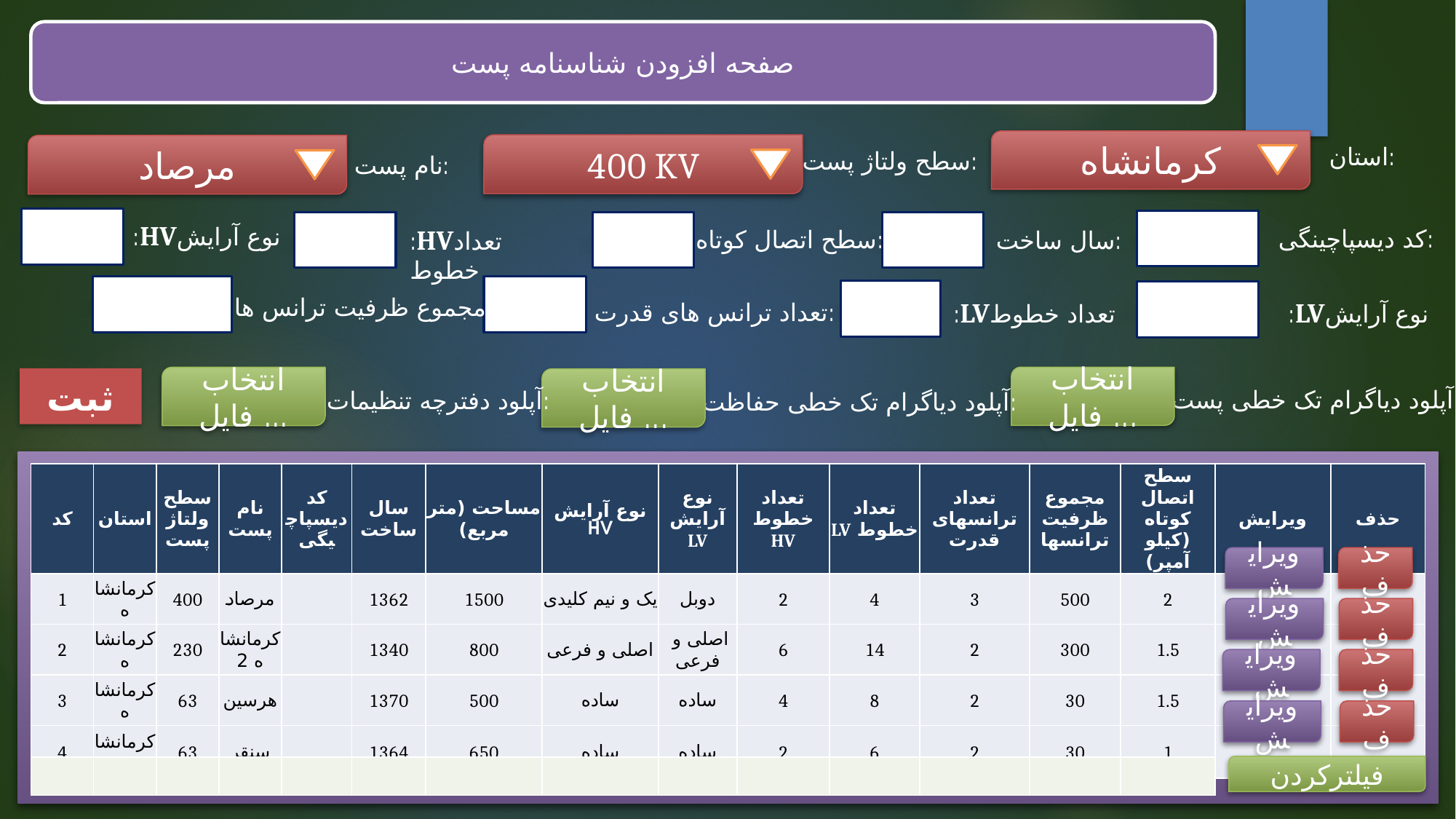

صفحه افزودن شناسنامه پست
کرمانشاه
400 KV
مرصاد
استان:
سطح ولتاژ پست:
نام پست:

:HVنوع آرایش
:HVتعداد خطوط
کد دیسپاچینگی:
سطح اتصال کوتاه:
سال ساخت:

مجموع ظرفیت ترانس ها:
:LVتعداد خطوط
:LVنوع آرایش
تعداد ترانس های قدرت:
انتخاب فایل ...
انتخاب فایل ...
ثبت
انتخاب فایل ...
آپلود دیاگرام تک خطی پست:
آپلود دفترچه تنظیمات:
آپلود دیاگرام تک خطی حفاظت:

| کد | استان | سطح ولتاژ پست | نام پست | کد دیسپاچیگی | سال ساخت | مساحت (متر مربع) | نوع آرایش HV | نوع آرایش LV | تعداد خطوط HV | تعداد خطوط LV | تعداد ترانسهای قدرت | مجموع ظرفیت ترانسها | سطح اتصال کوتاه (کیلو آمپر) | ویرایش | حذف |
| --- | --- | --- | --- | --- | --- | --- | --- | --- | --- | --- | --- | --- | --- | --- | --- |
| 1 | کرمانشاه | 400 | مرصاد |  | 1362 | 1500 | یک و نیم کلیدی | دوبل | 2 | 4 | 3 | 500 | 2 |  |  |
| 2 | کرمانشاه | 230 | کرمانشاه 2 |  | 1340 | 800 | اصلی و فرعی | اصلی و فرعی | 6 | 14 | 2 | 300 | 1.5 |  |  |
| 3 | کرمانشاه | 63 | هرسین |  | 1370 | 500 | ساده | ساده | 4 | 8 | 2 | 30 | 1.5 |  |  |
| 4 | کرمانشاه | 63 | سنقر |  | 1364 | 650 | ساده | ساده | 2 | 6 | 2 | 30 | 1 |  |  |
ویرایش
حذف
ویرایش
حذف
ویرایش
حذف
ویرایش
حذف
فیلترکردن
|  |  |  |  |  |  |  |  |  |  |  |  |  |  |
| --- | --- | --- | --- | --- | --- | --- | --- | --- | --- | --- | --- | --- | --- |